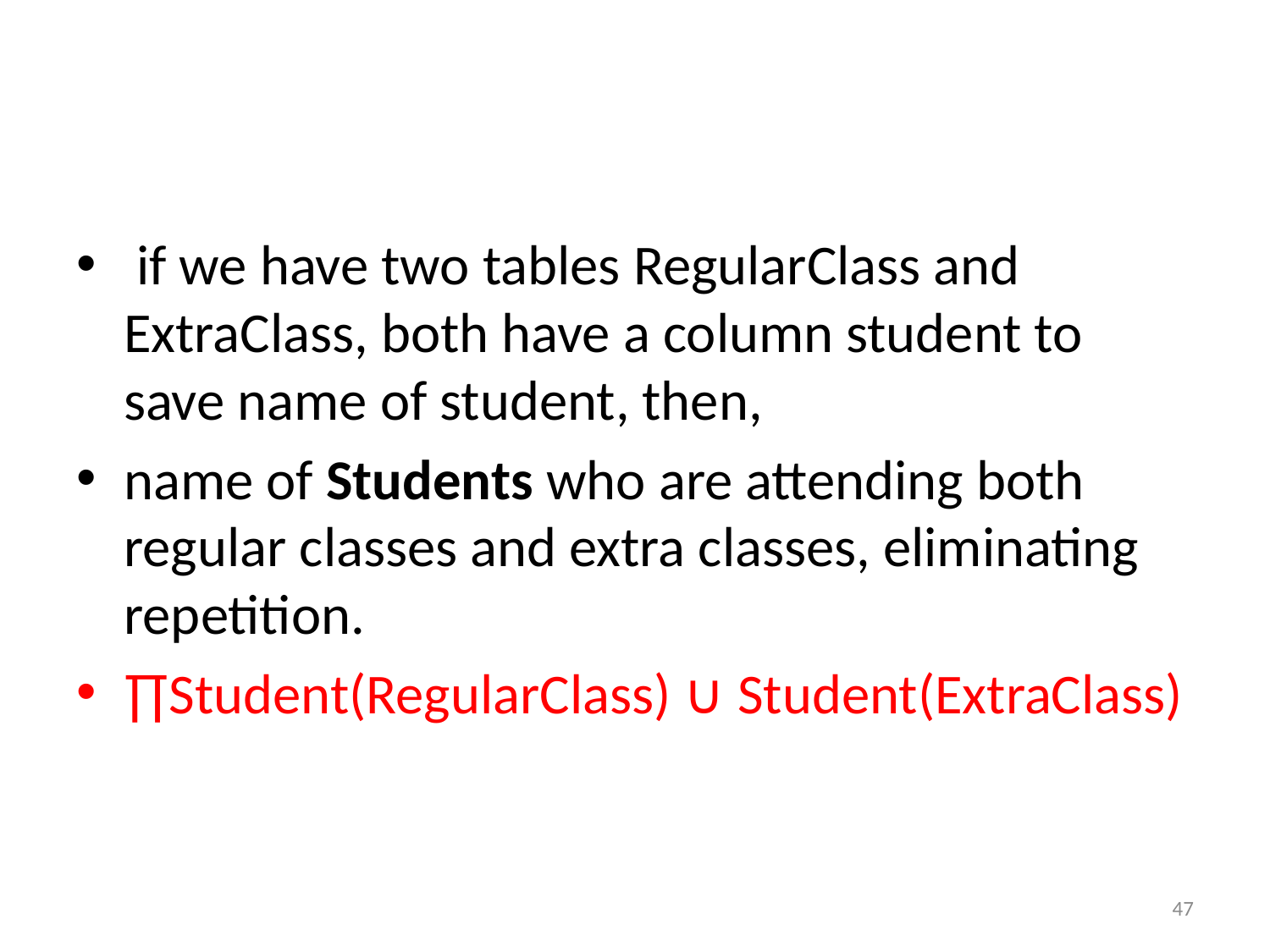

#
 if we have two tables RegularClass and ExtraClass, both have a column student to save name of student, then,
name of Students who are attending both regular classes and extra classes, eliminating repetition.
∏Student(RegularClass) ∪ Student(ExtraClass)
47